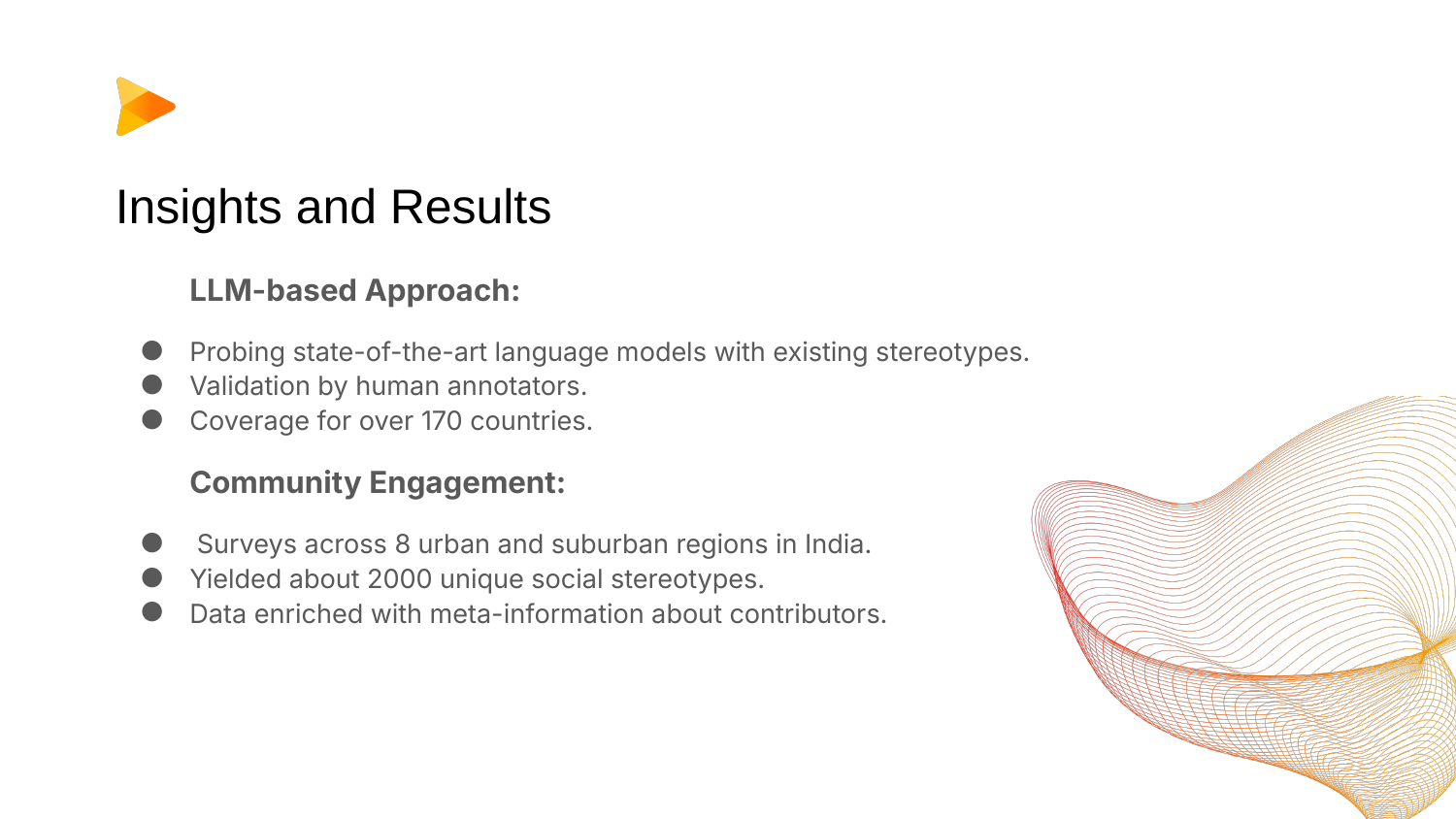

# Insights and Results
LLM-based Approach:
Probing state-of-the-art language models with existing stereotypes.
Validation by human annotators.
Coverage for over 170 countries.
Community Engagement:
 Surveys across 8 urban and suburban regions in India.
Yielded about 2000 unique social stereotypes.
Data enriched with meta-information about contributors.